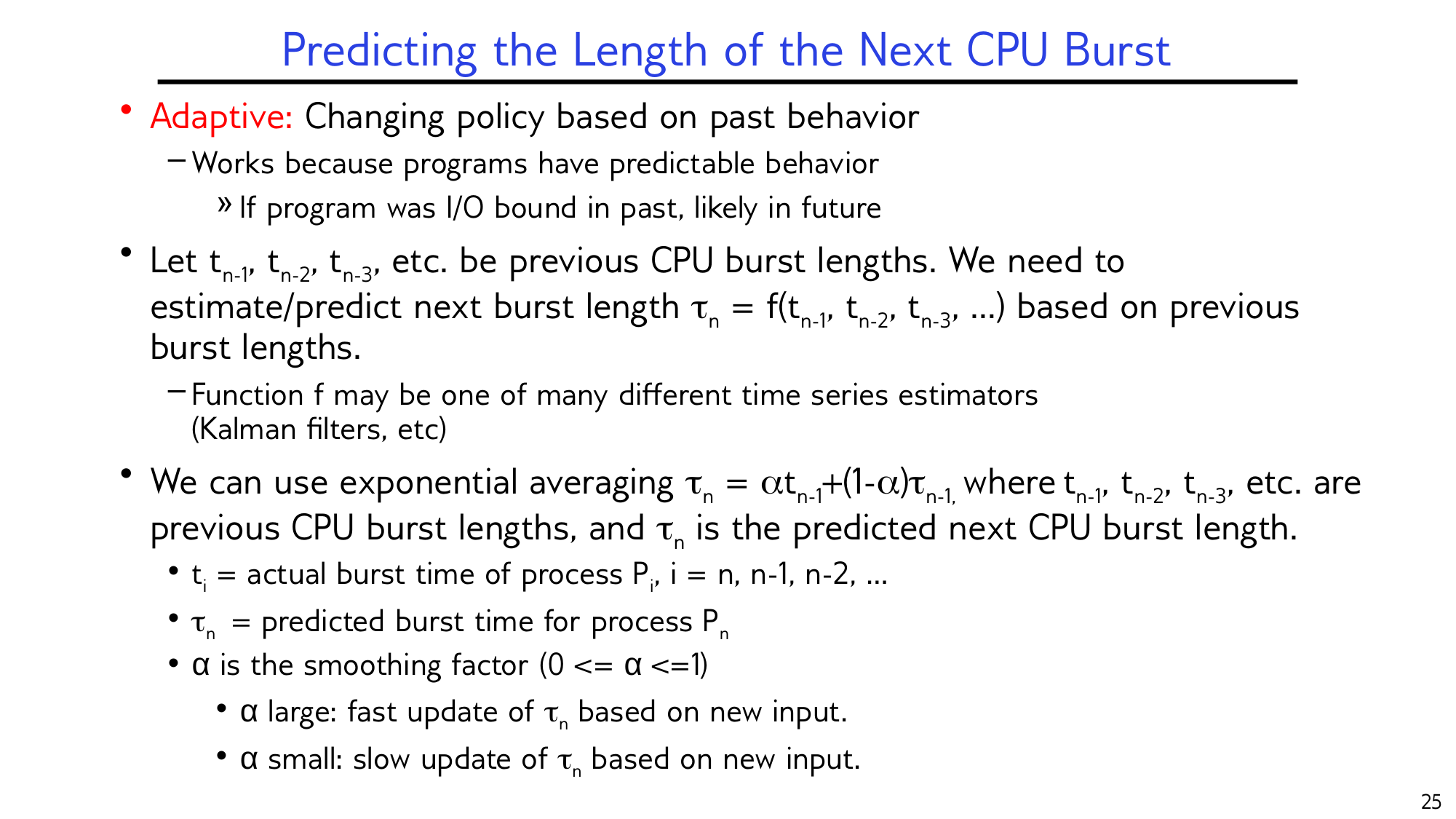

# Predicting the Length of the Next CPU Burst
Adaptive: Changing policy based on past behavior
Works because programs have predictable behavior
If program was I/O bound in past, likely in future
Let tn-1, tn-2, tn-3, etc. be previous CPU burst lengths. We need to estimate/predict next burst length τn = f(tn-1, tn-2, tn-3, …) based on previous burst lengths.
Function f may be one of many different time series estimators
(Kalman filters, etc)
We can use exponential averaging τn = αtn-1+(1-α)τn-1, where tn-1, tn-2, tn-3, etc. are previous CPU burst lengths, and τn is the predicted next CPU burst length.
ti = actual burst time of process Pi, i = n, n-1, n-2, …
τn  = predicted burst time for process Pn
α is the smoothing factor (0 <= α <=1)
α large: fast update of τn based on new input.
α small: slow update of τn based on new input.